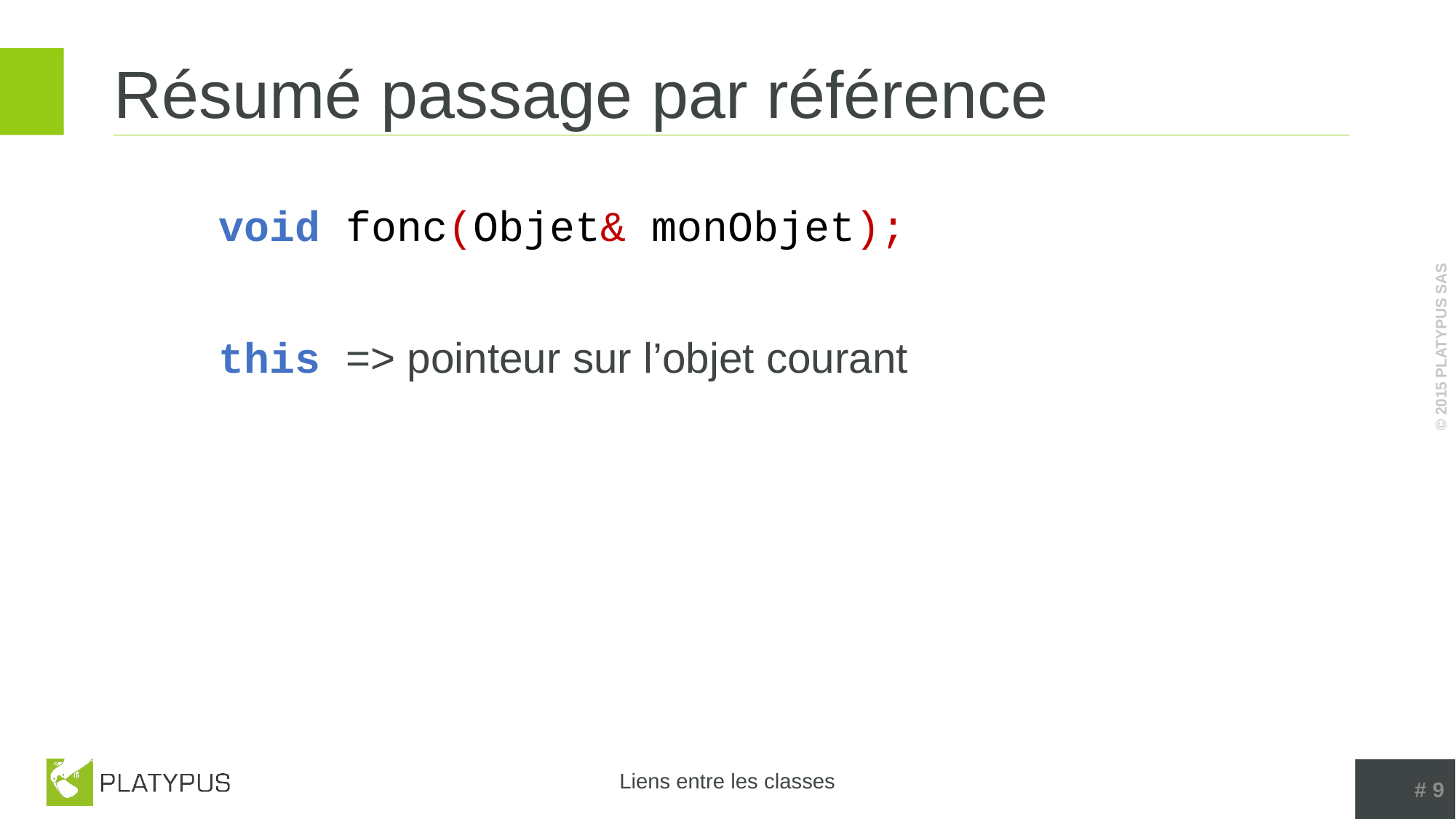

# Résumé passage par référence
	void fonc(Objet& monObjet);

	this => pointeur sur l’objet courant

# 9
Liens entre les classes